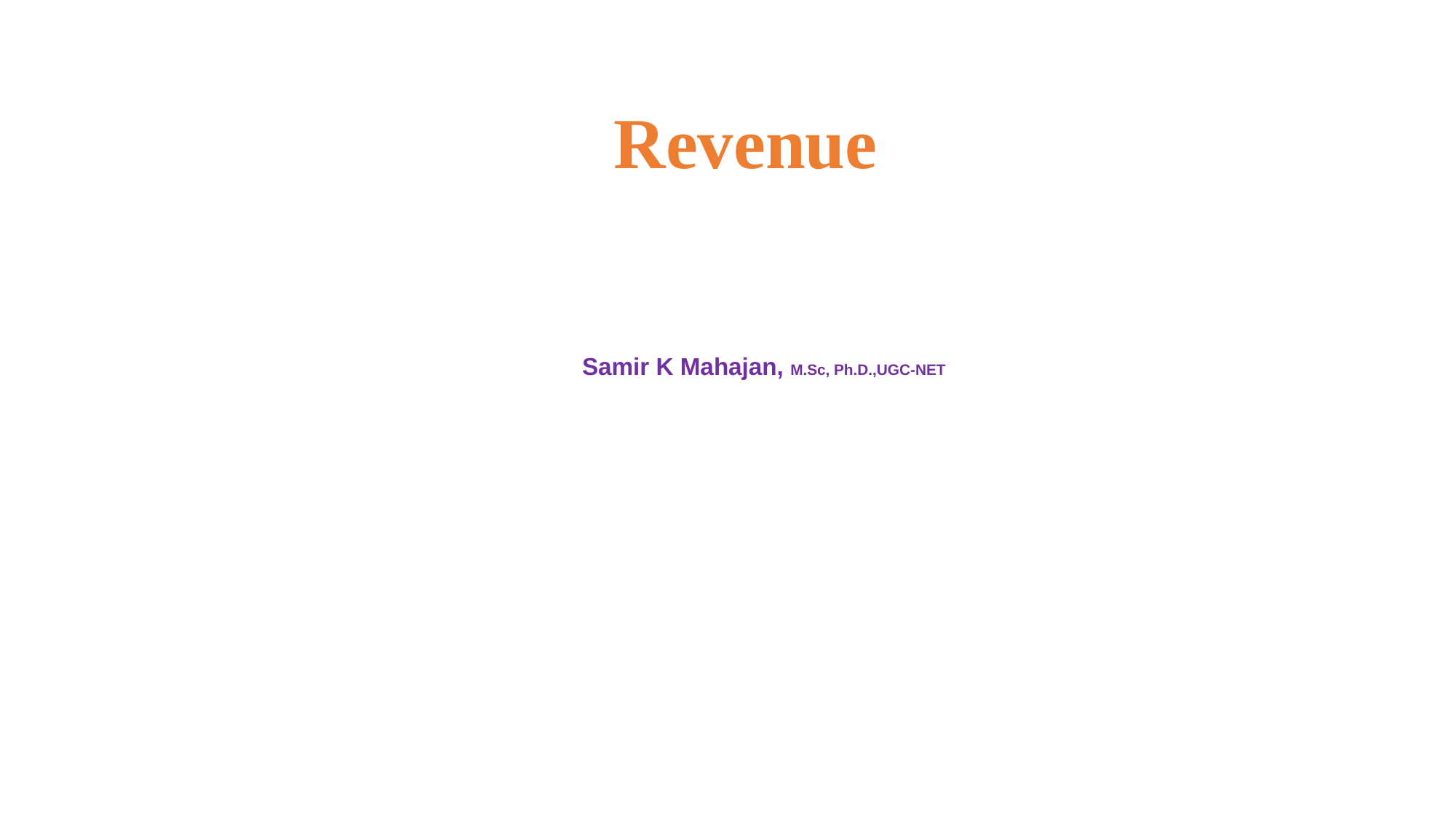

# Revenue
Samir K Mahajan, M.Sc, Ph.D.,UGC-NET